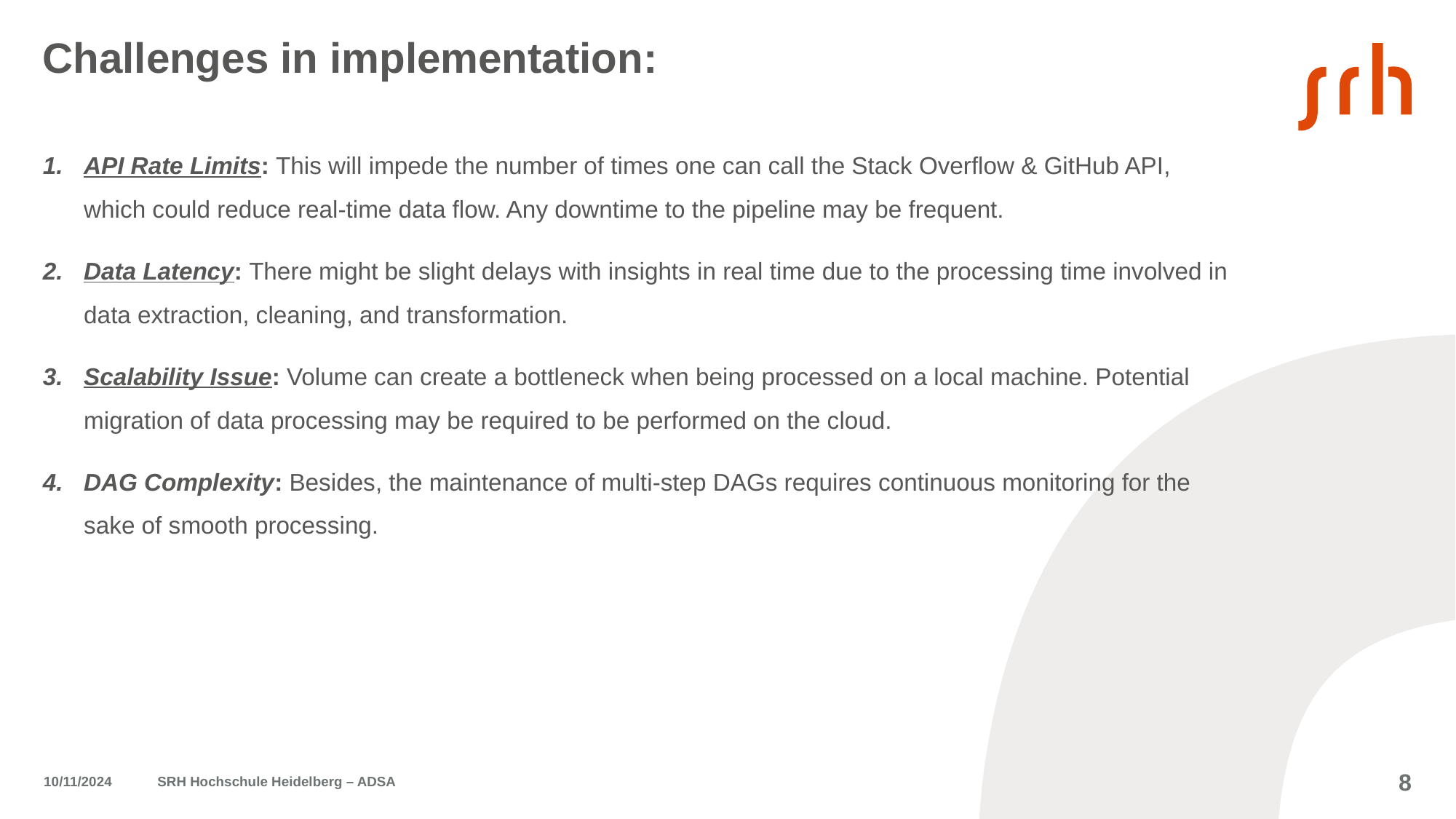

# Challenges in implementation:
API Rate Limits: This will impede the number of times one can call the Stack Overflow & GitHub API, which could reduce real-time data flow. Any downtime to the pipeline may be frequent.
Data Latency: There might be slight delays with insights in real time due to the processing time involved in data extraction, cleaning, and transformation.
Scalability Issue: Volume can create a bottleneck when being processed on a local machine. Potential migration of data processing may be required to be performed on the cloud.
DAG Complexity: Besides, the maintenance of multi-step DAGs requires continuous monitoring for the sake of smooth processing.
10/11/2024
SRH Hochschule Heidelberg – ADSA
8